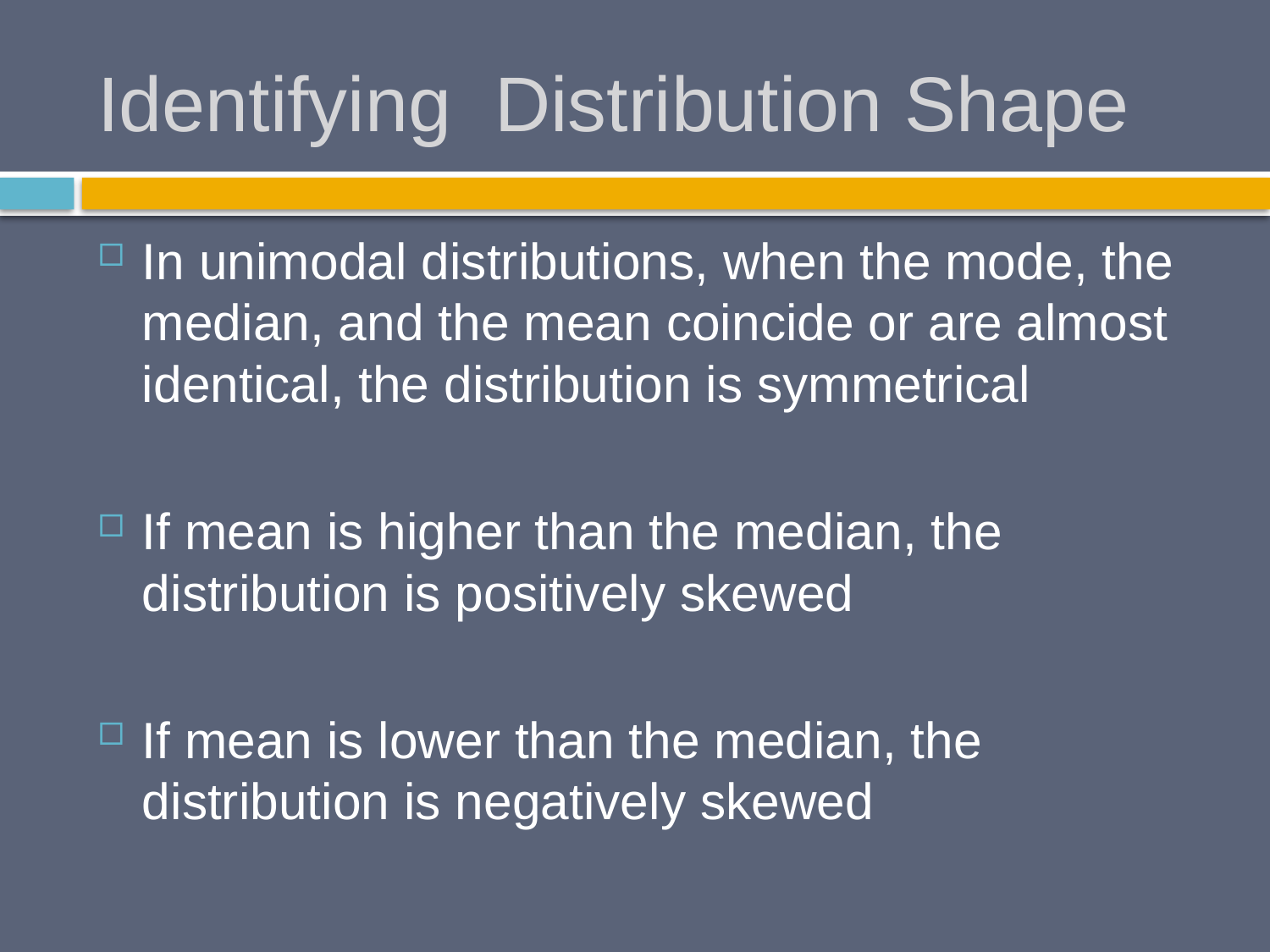

# Identifying  Distribution Shape
In unimodal distributions, when the mode, the median, and the mean coincide or are almost identical, the distribution is symmetrical

If mean is higher than the median, the distribution is positively skewed

If mean is lower than the median, the distribution is negatively skewed